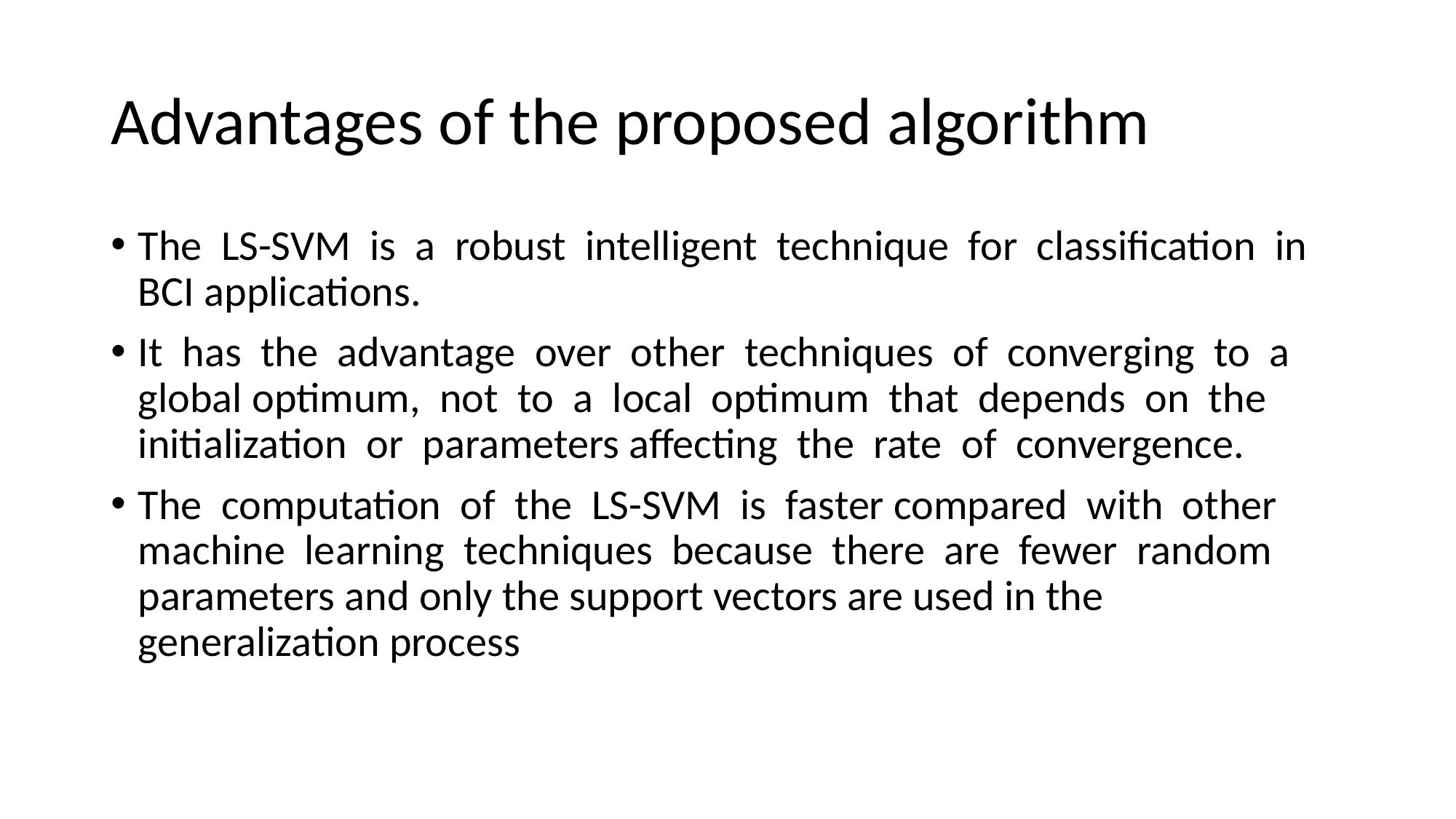

# Advantages of the proposed algorithm
The  LS-SVM  is  a  robust  intelligent  technique  for  classification  in  BCI applications.
It  has  the  advantage  over  other  techniques  of  converging  to  a  global optimum,  not  to  a  local  optimum  that  depends  on  the initialization  or  parameters affecting  the  rate  of  convergence.
The  computation  of  the  LS-SVM  is  faster compared  with  other  machine  learning  techniques  because  there  are  fewer  random parameters and only the support vectors are used in the generalization process